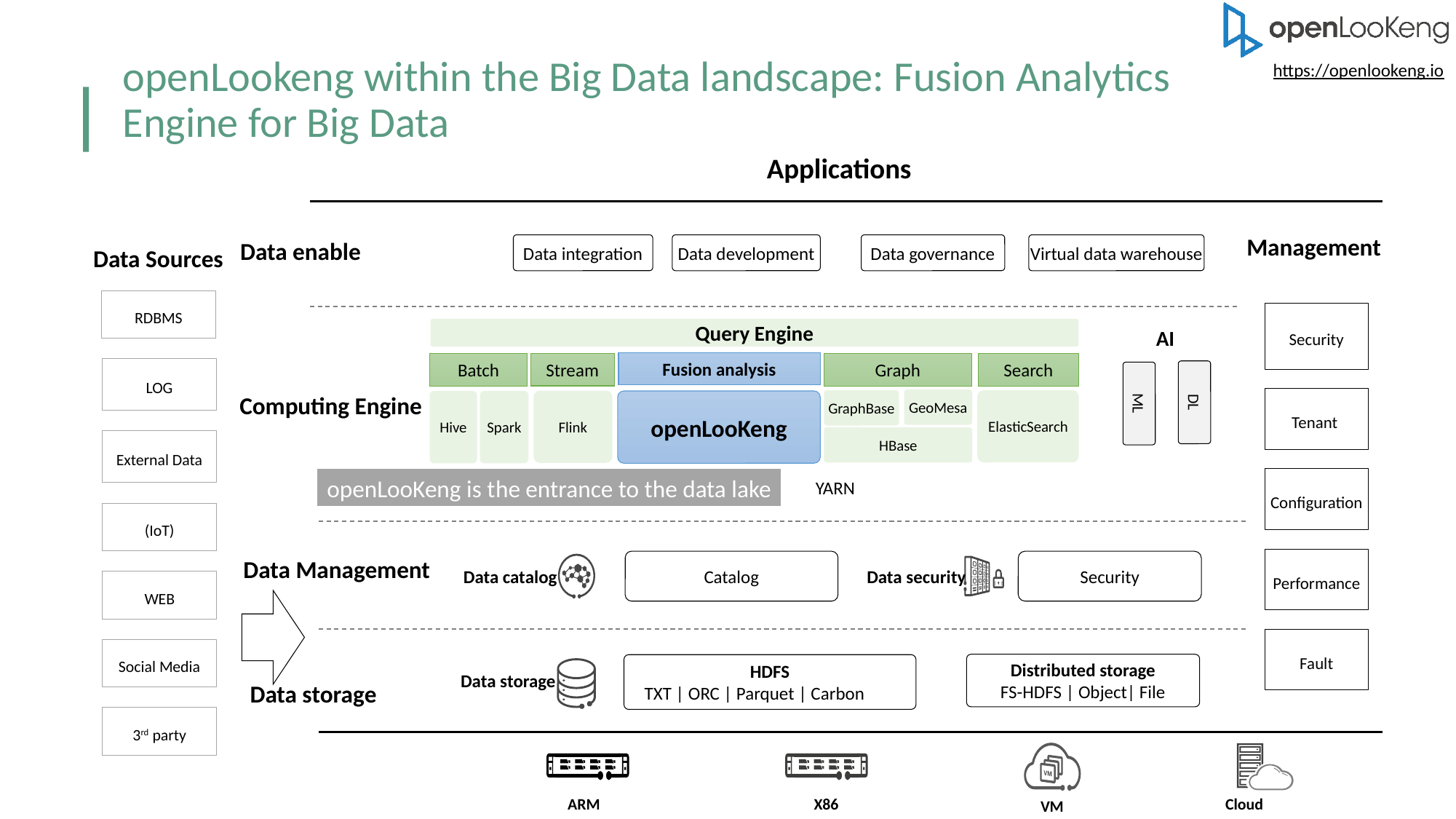

openLookeng within the Big Data landscape: Fusion Analytics Engine for Big Data
Applications

Management

Data Sources
Data enable
Data integration
Data development
Data governance
Virtual data warehouse
RDBMS
Security
AI
Query Engine
Fusion analysis
Stream
Batch
Graph
Search
LOG
DL
ML
Computing Engine
Tenant
GeoMesa
GraphBase
ElasticSearch
Flink
openLooKeng
Hive
Spark
HBase
External Data
openLooKeng is the entrance to the data lake
YARN
Configuration
(IoT)

Data Management
Performance
Catalog
Security

Data security
Data catalog
WEB

Fault
Social Media

Distributed storage
FS-HDFS | Object| File
HDFS
  TXT | ORC | Parquet | Carbon

Data storage
Data storage
3rd party

ARM
X86
Cloud
VM